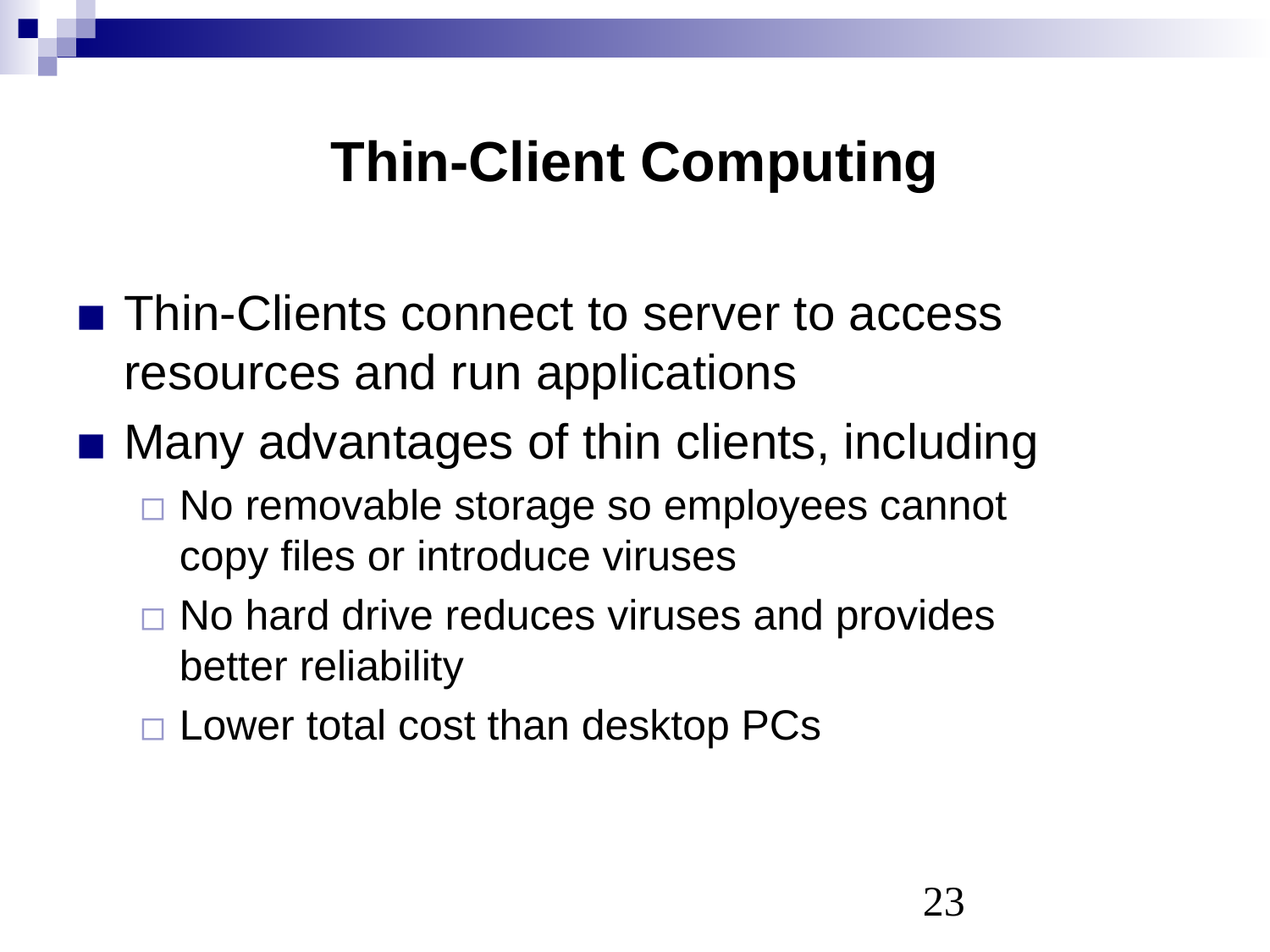

# Thin-Client Computing
Thin-Clients connect to server to access resources and run applications
Many advantages of thin clients, including
No removable storage so employees cannot
copy files or introduce viruses
No hard drive reduces viruses and provides
better reliability
Lower total cost than desktop PCs
23